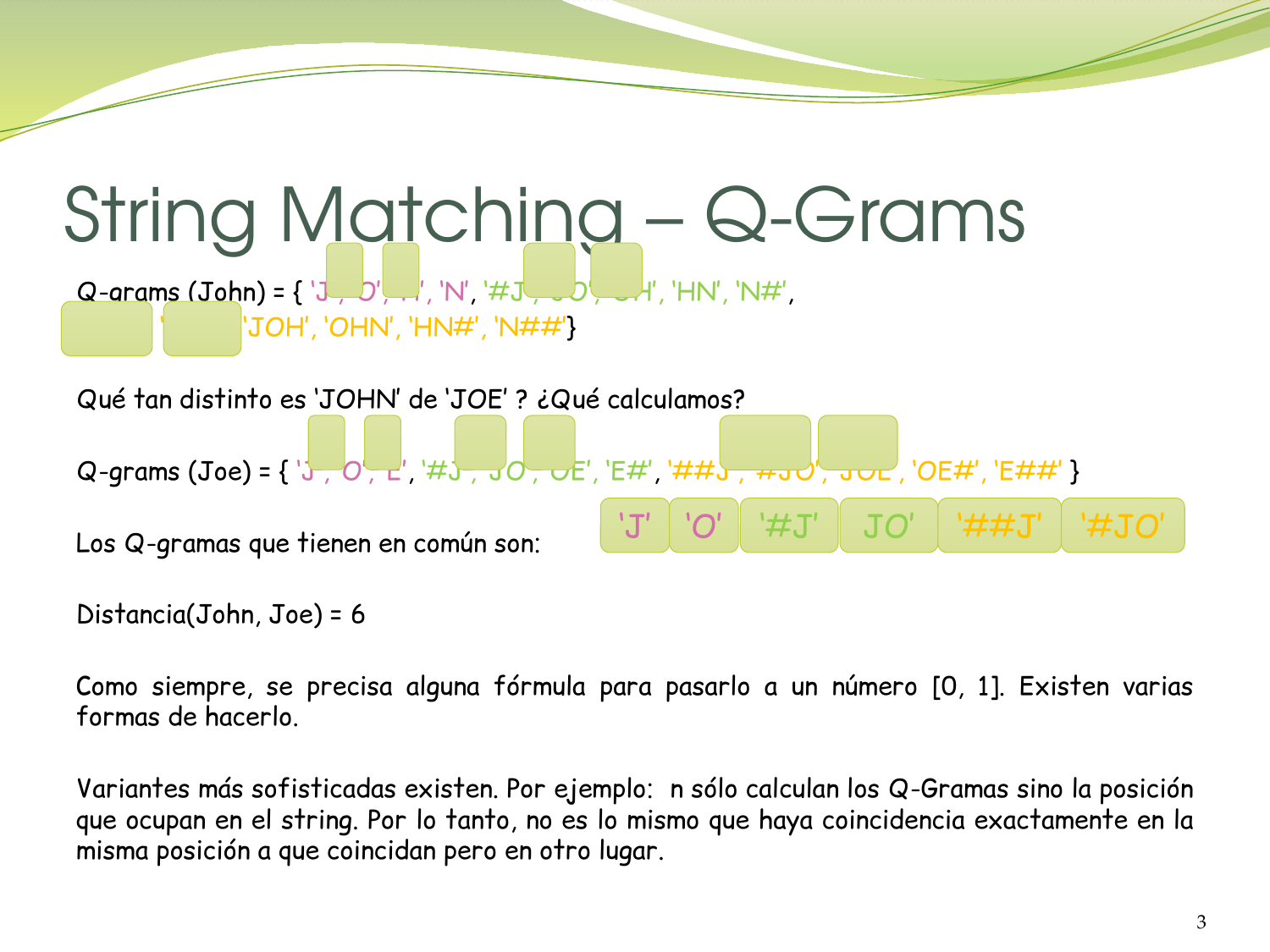

# String Matching – Q-Grams

Q-grams (John) = { ‘J’, ‘O’, ‘H’, ‘N’, ‘#J’, ‘JO’, ‘OH’, ‘HN’, ‘N#’,
‘##J’, ‘#JO’, ‘JOH’, ‘OHN’, ‘HN#’, ‘N##’}

Qué tan distinto es ‘JOHN’ de ‘JOE’ ? ¿Qué calculamos?

Q-grams (Joe) = { ‘J’, ‘O’, ‘E’, ‘#J’, ‘JO’, ‘OE’, ‘E#’, ‘##J’, ‘#JO’, ‘JOE’, ‘OE#’, ‘E##’ }

Los Q-gramas que tienen en común son:

Distancia(John, Joe) = 6

Como siempre, se precisa alguna fórmula para pasarlo a un número [0, 1]. Existen varias formas de hacerlo.

Variantes más sofisticadas existen. Por ejemplo:  n sólo calculan los Q-Gramas sino la posición que ocupan en el string. Por lo tanto, no es lo mismo que haya coincidencia exactamente en la misma posición a que coincidan pero en otro lugar.

‘J’
‘O’
‘#J’
JO’
‘##J’
‘#JO’
3